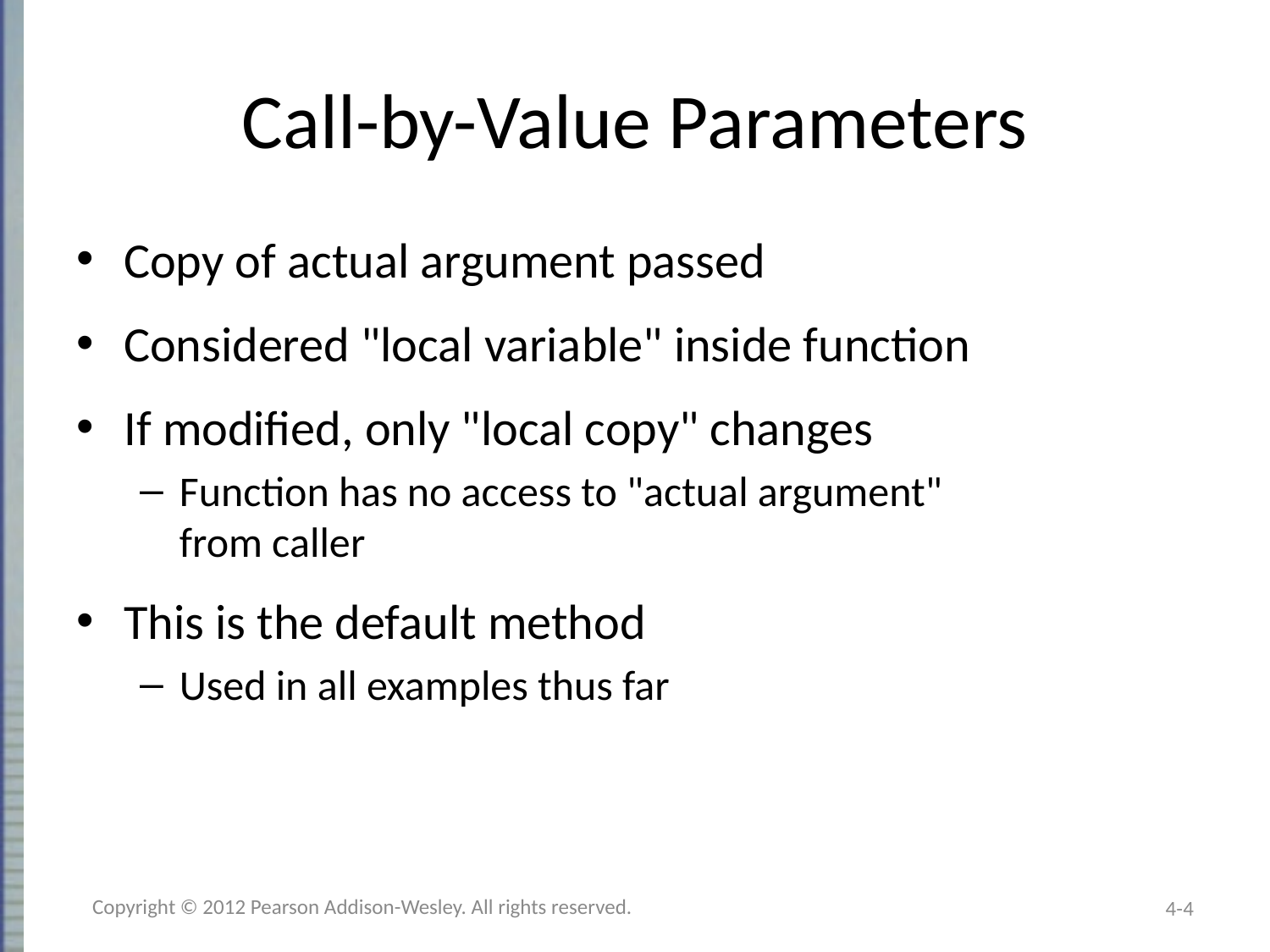

# Call-by-Value Parameters
Copy of actual argument passed
Considered "local variable" inside function
If modified, only "local copy" changes
Function has no access to "actual argument"
from caller
This is the default method
Used in all examples thus far
Copyright © 2012 Pearson Addison-Wesley. All rights reserved.
4-4